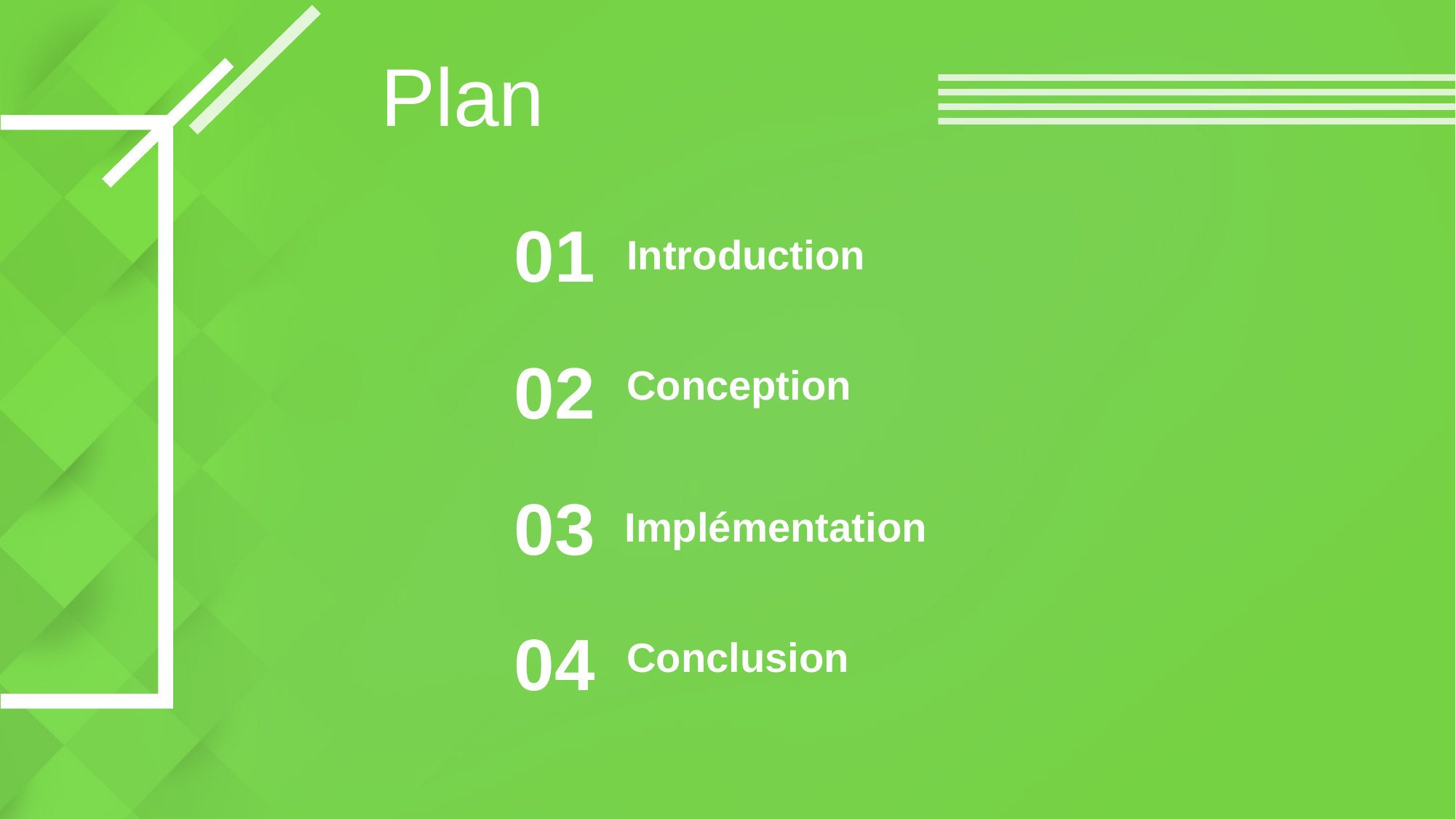

Plan

01
Introduction

02
Conception
03
Implémentation
04
Conclusion